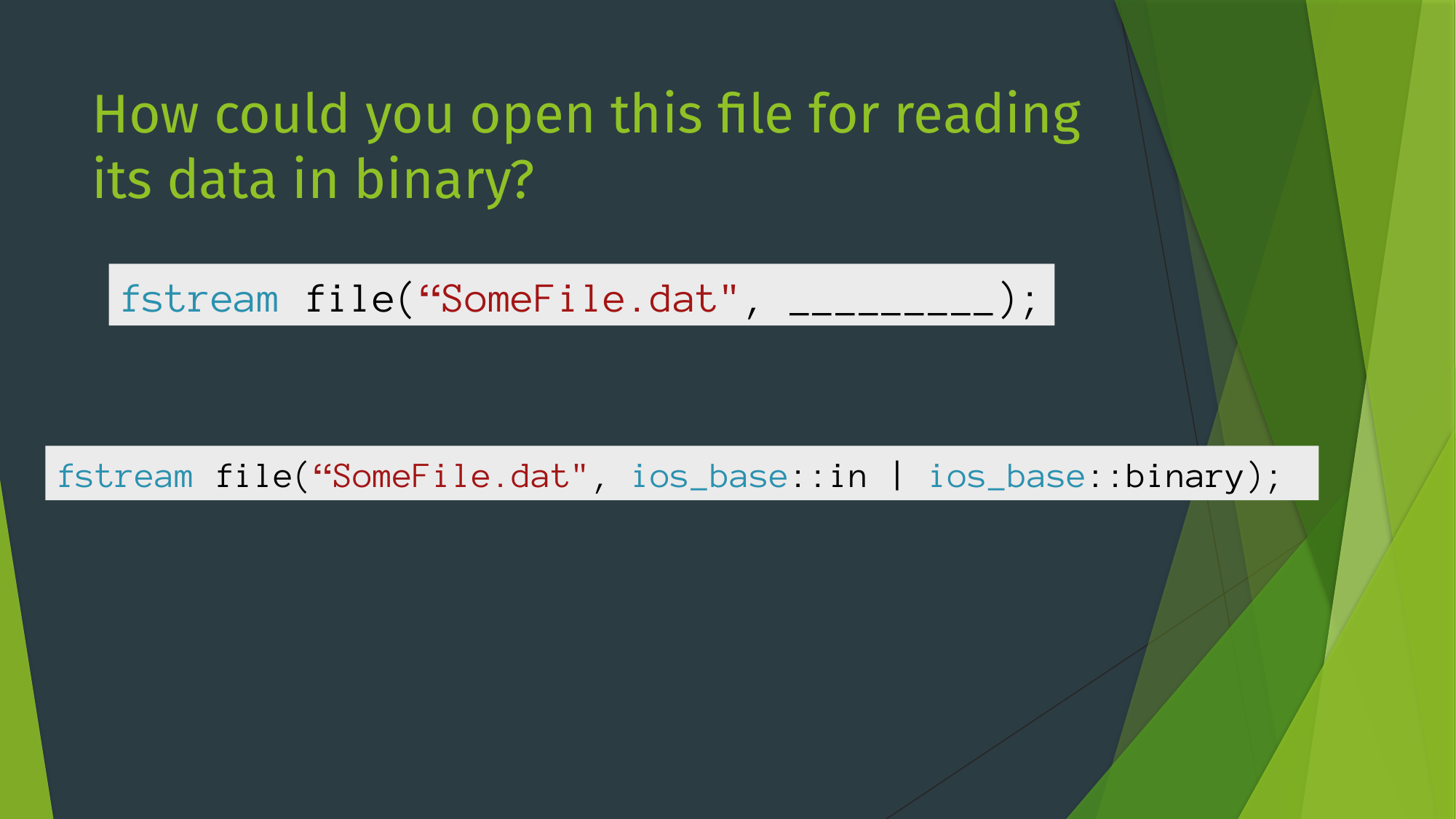

# How could you open this file for reading its data in binary?
fstream file(“SomeFile.dat", _________);
fstream file(“SomeFile.dat", ios_base::in | ios_base::binary);